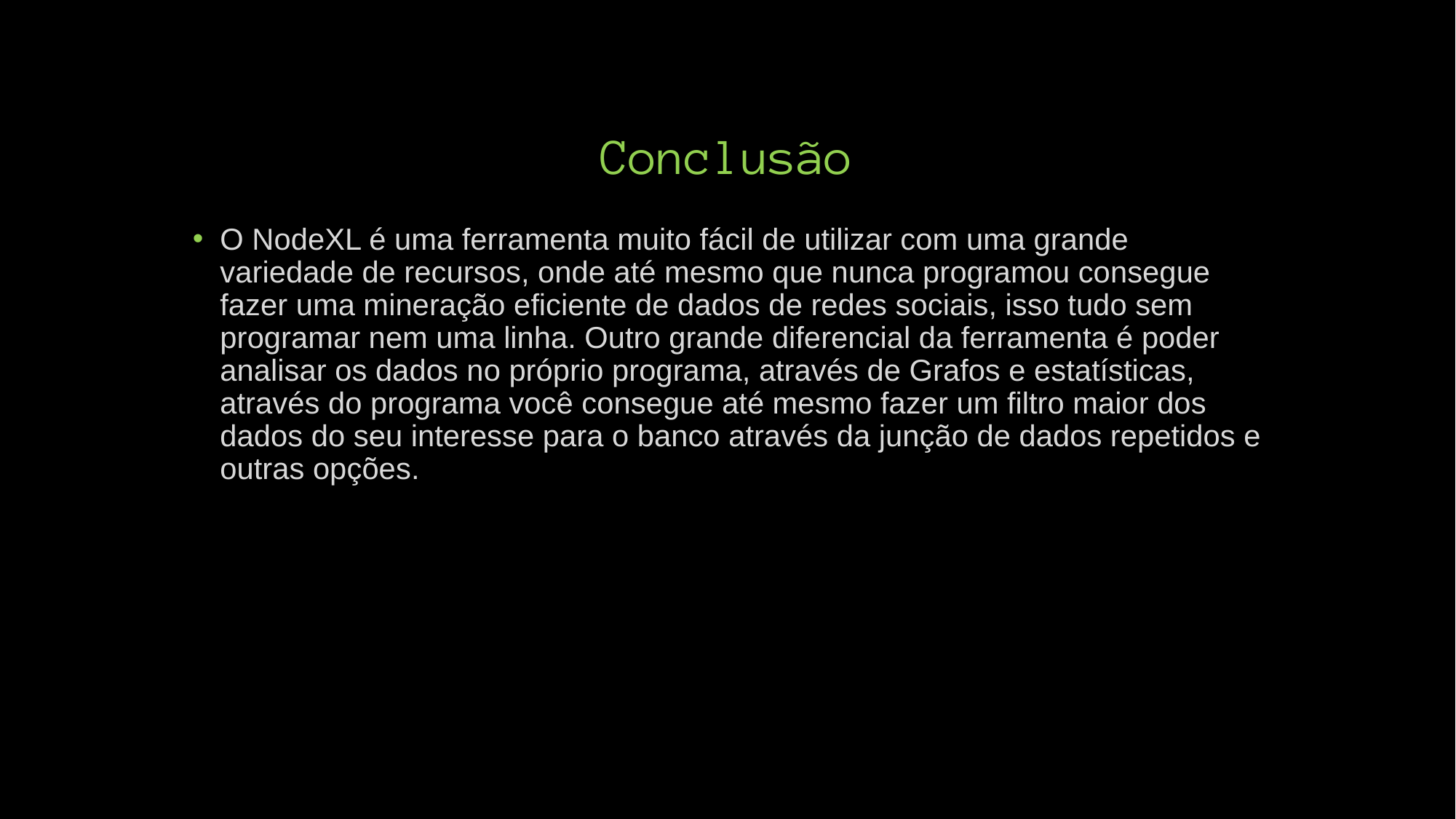

# Conclusão
O NodeXL é uma ferramenta muito fácil de utilizar com uma grande variedade de recursos, onde até mesmo que nunca programou consegue fazer uma mineração eficiente de dados de redes sociais, isso tudo sem programar nem uma linha. Outro grande diferencial da ferramenta é poder analisar os dados no próprio programa, através de Grafos e estatísticas, através do programa você consegue até mesmo fazer um filtro maior dos dados do seu interesse para o banco através da junção de dados repetidos e outras opções.